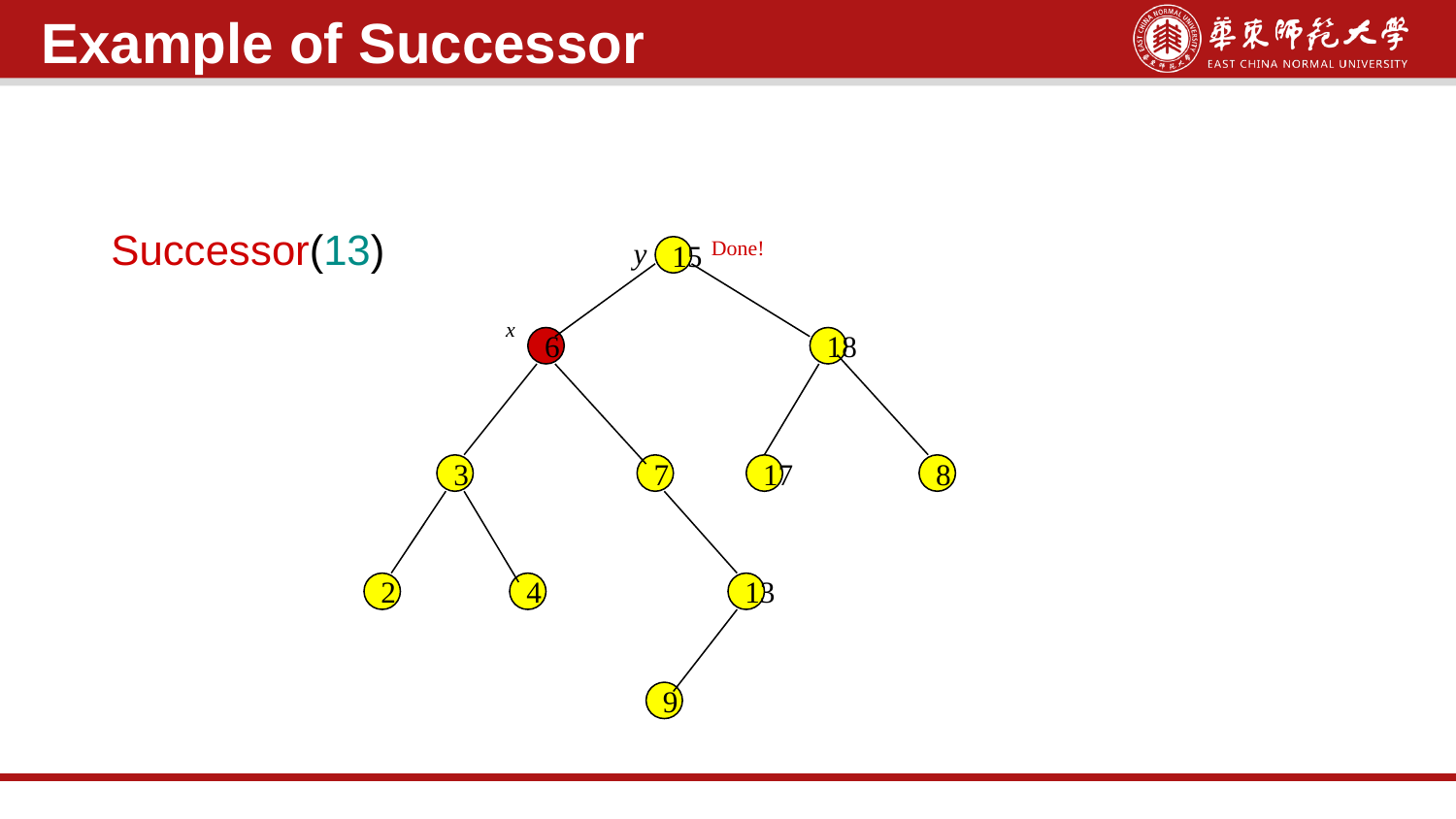

37
Successor(13)
Example of Successor
y
Done!
15

x
6
18

3
7
17
8

2
4
13

9